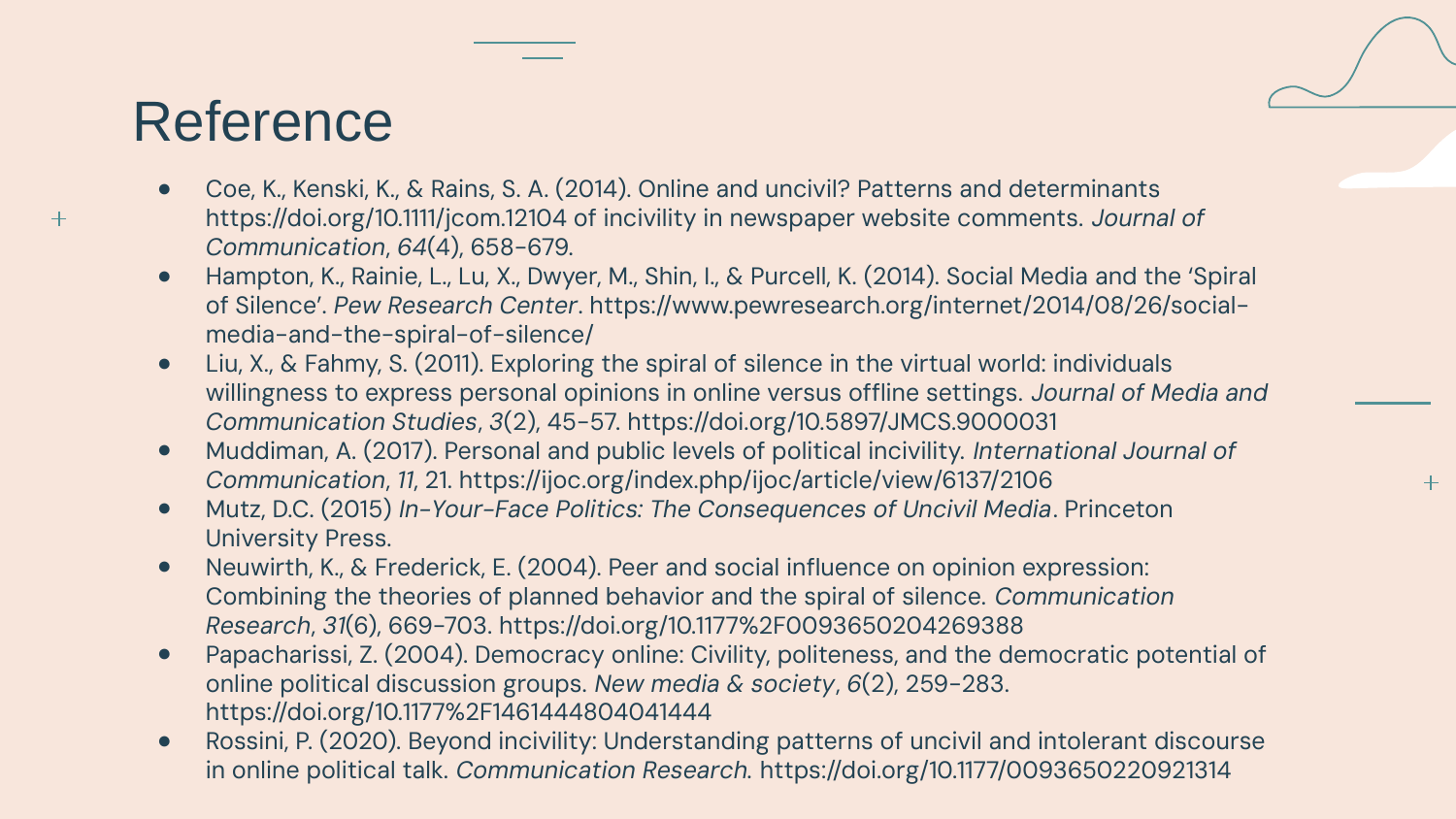

# Reference
Coe, K., Kenski, K., & Rains, S. A. (2014). Online and uncivil? Patterns and determinants https://doi.org/10.1111/jcom.12104 of incivility in newspaper website comments. Journal of Communication, 64(4), 658-679.
Hampton, K., Rainie, L., Lu, X., Dwyer, M., Shin, I., & Purcell, K. (2014). Social Media and the ‘Spiral of Silence’. Pew Research Center. https://www.pewresearch.org/internet/2014/08/26/social-media-and-the-spiral-of-silence/
Liu, X., & Fahmy, S. (2011). Exploring the spiral of silence in the virtual world: individuals willingness to express personal opinions in online versus offline settings. Journal of Media and Communication Studies, 3(2), 45-57. https://doi.org/10.5897/JMCS.9000031
Muddiman, A. (2017). Personal and public levels of political incivility. International Journal of Communication, 11, 21. https://ijoc.org/index.php/ijoc/article/view/6137/2106
Mutz, D.C. (2015) In-Your-Face Politics: The Consequences of Uncivil Media. Princeton University Press.
Neuwirth, K., & Frederick, E. (2004). Peer and social influence on opinion expression: Combining the theories of planned behavior and the spiral of silence. Communication Research, 31(6), 669-703. https://doi.org/10.1177%2F0093650204269388
Papacharissi, Z. (2004). Democracy online: Civility, politeness, and the democratic potential of online political discussion groups. New media & society, 6(2), 259-283. https://doi.org/10.1177%2F1461444804041444
Rossini, P. (2020). Beyond incivility: Understanding patterns of uncivil and intolerant discourse in online political talk. Communication Research. https://doi.org/10.1177/0093650220921314